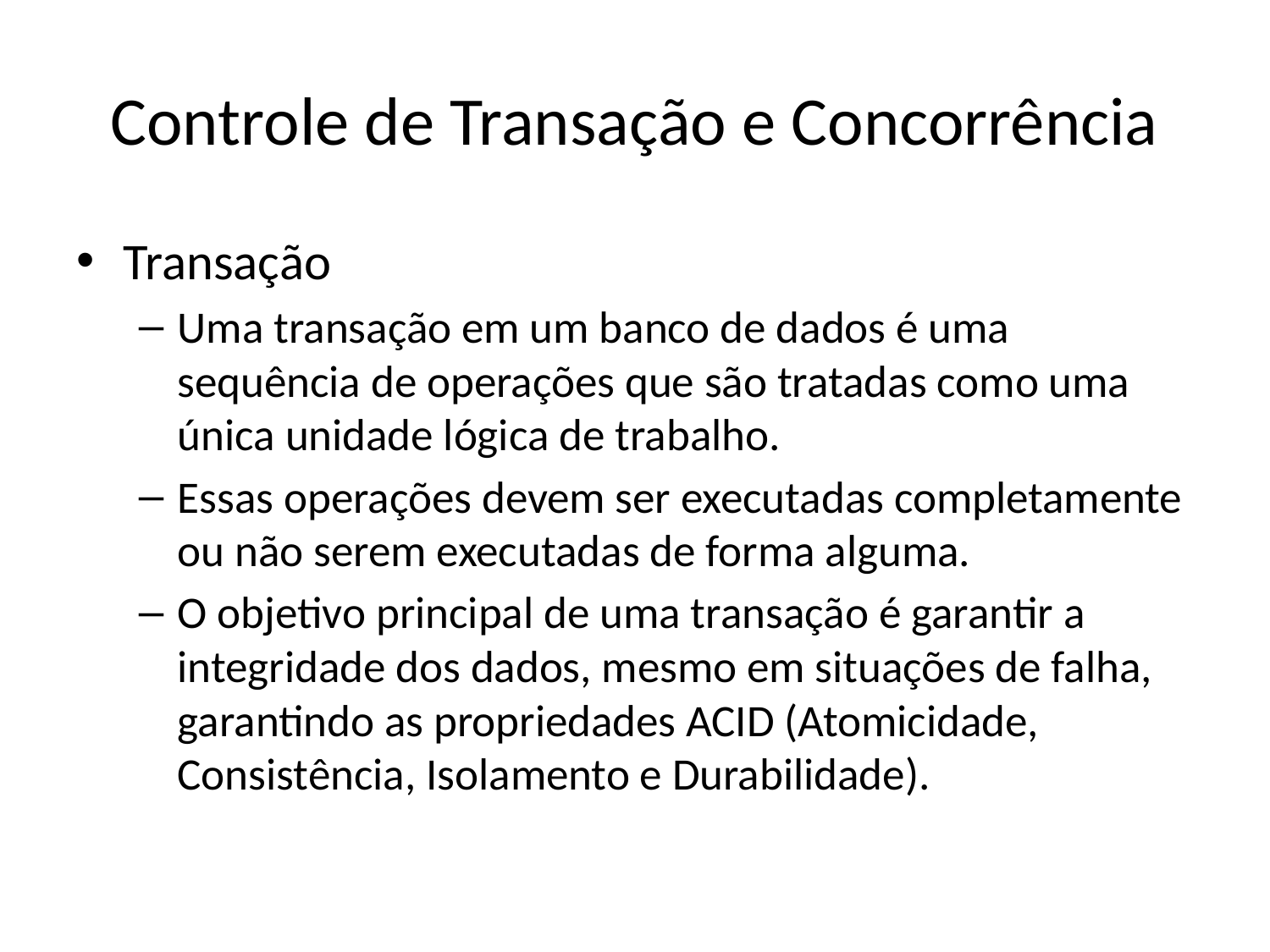

# Controle de Transação e Concorrência
Transação
Uma transação em um banco de dados é uma sequência de operações que são tratadas como uma única unidade lógica de trabalho.
Essas operações devem ser executadas completamente ou não serem executadas de forma alguma.
O objetivo principal de uma transação é garantir a integridade dos dados, mesmo em situações de falha, garantindo as propriedades ACID (Atomicidade, Consistência, Isolamento e Durabilidade).